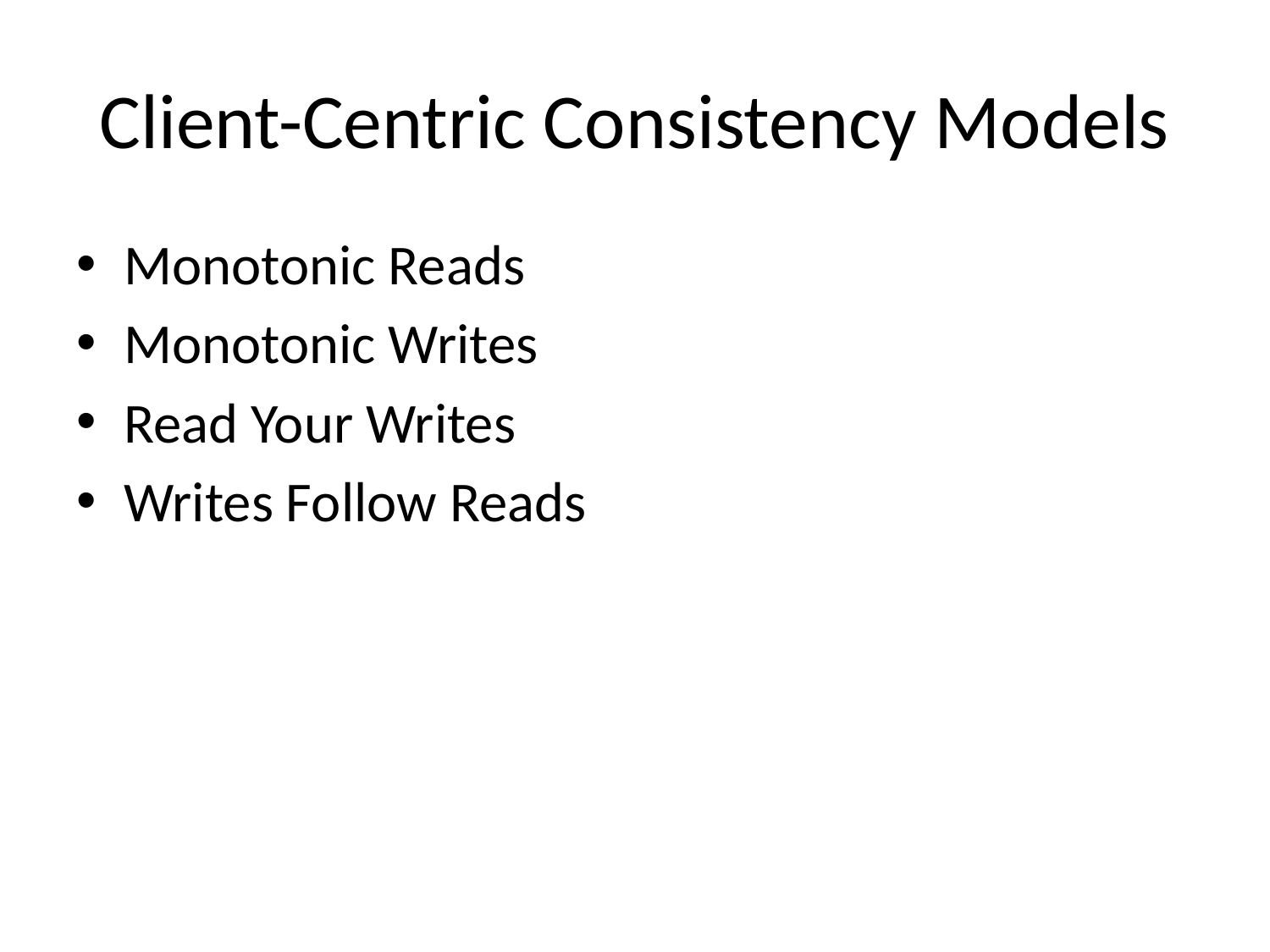

# Client-Centric Consistency Models
Monotonic Reads
Monotonic Writes
Read Your Writes
Writes Follow Reads